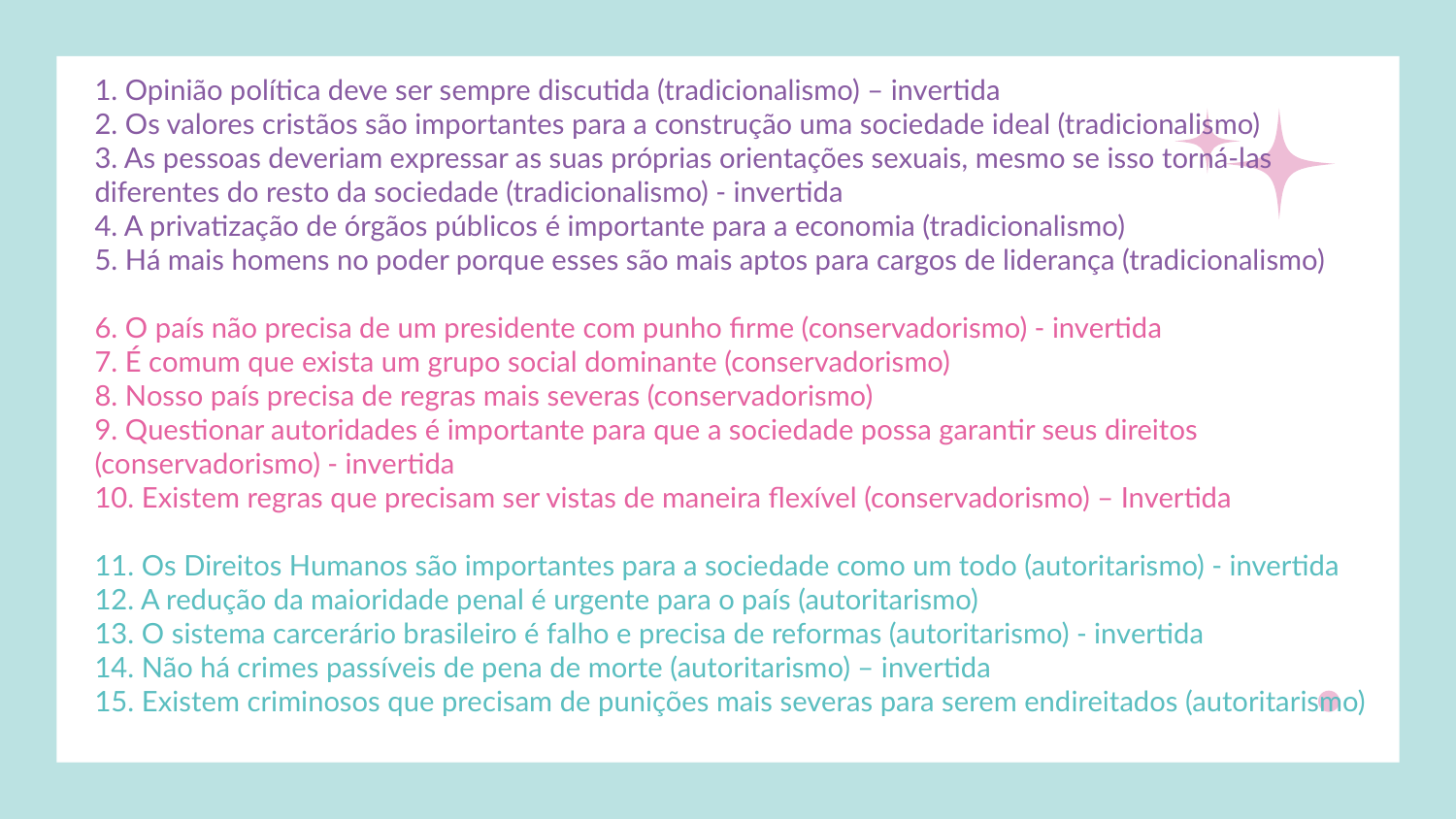

1. Opinião política deve ser sempre discutida (tradicionalismo) – invertida
2. Os valores cristãos são importantes para a construção uma sociedade ideal (tradicionalismo)
3. As pessoas deveriam expressar as suas próprias orientações sexuais, mesmo se isso torná-las diferentes do resto da sociedade (tradicionalismo) - invertida
4. A privatização de órgãos públicos é importante para a economia (tradicionalismo)
5. Há mais homens no poder porque esses são mais aptos para cargos de liderança (tradicionalismo)

6. O país não precisa de um presidente com punho firme (conservadorismo) - invertida
7. É comum que exista um grupo social dominante (conservadorismo)
8. Nosso país precisa de regras mais severas (conservadorismo)
9. Questionar autoridades é importante para que a sociedade possa garantir seus direitos (conservadorismo) - invertida
10. Existem regras que precisam ser vistas de maneira flexível (conservadorismo) – Invertida

11. Os Direitos Humanos são importantes para a sociedade como um todo (autoritarismo) - invertida
12. A redução da maioridade penal é urgente para o país (autoritarismo)
13. O sistema carcerário brasileiro é falho e precisa de reformas (autoritarismo) - invertida
14. Não há crimes passíveis de pena de morte (autoritarismo) – invertida
15. Existem criminosos que precisam de punições mais severas para serem endireitados (autoritarismo)